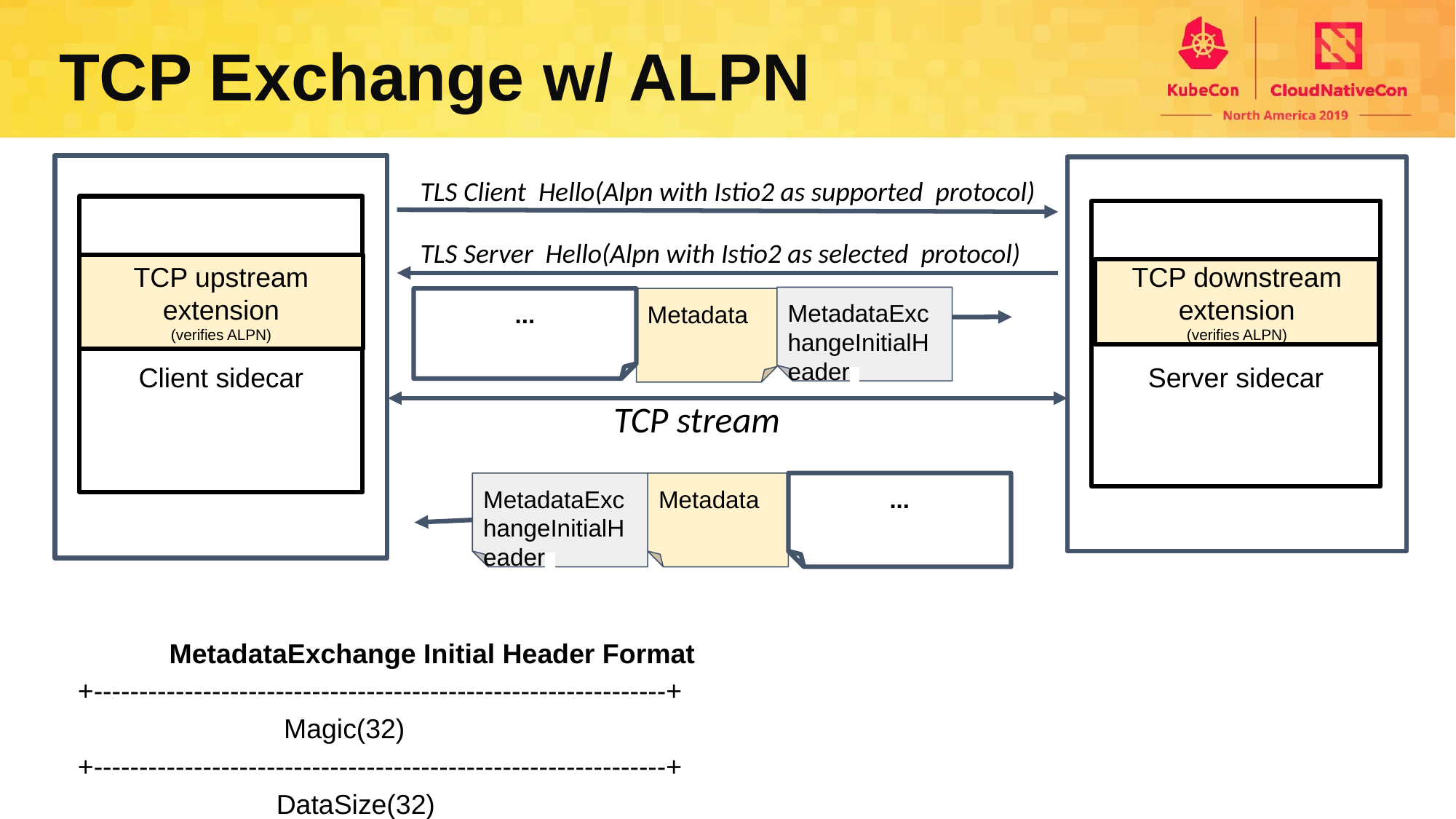

TCP Exchange w/ ALPN

Client sidecar

Server sidecar
TLS Client  Hello(Alpn with Istio2 as supported  protocol)
TLS Server  Hello(Alpn with Istio2 as selected  protocol)
TCP upstream extension
(verifies ALPN)
TCP downstream extension
(verifies ALPN)
MetadataExchangeInitialHeader
...
Metadata
TCP stream
MetadataExchangeInitialHeader
Metadata
...

            MetadataExchange Initial Header Format
+---------------------------------------------------------------+
                           Magic(32)
+---------------------------------------------------------------+
                          DataSize(32)